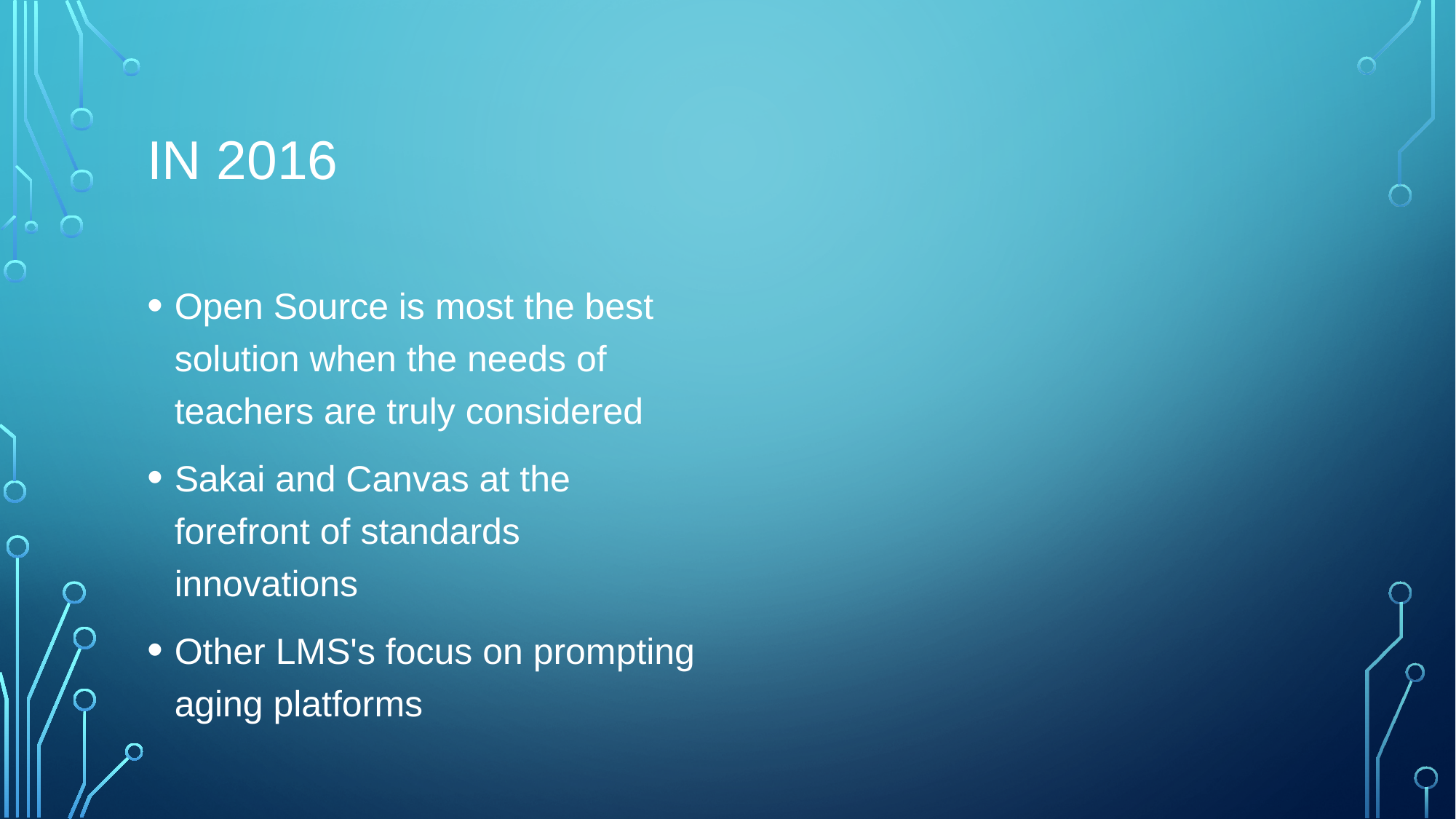

# In 2016
Open Source is most the best solution when the needs of teachers are truly considered
Sakai and Canvas at the forefront of standards innovations
Other LMS's focus on prompting aging platforms